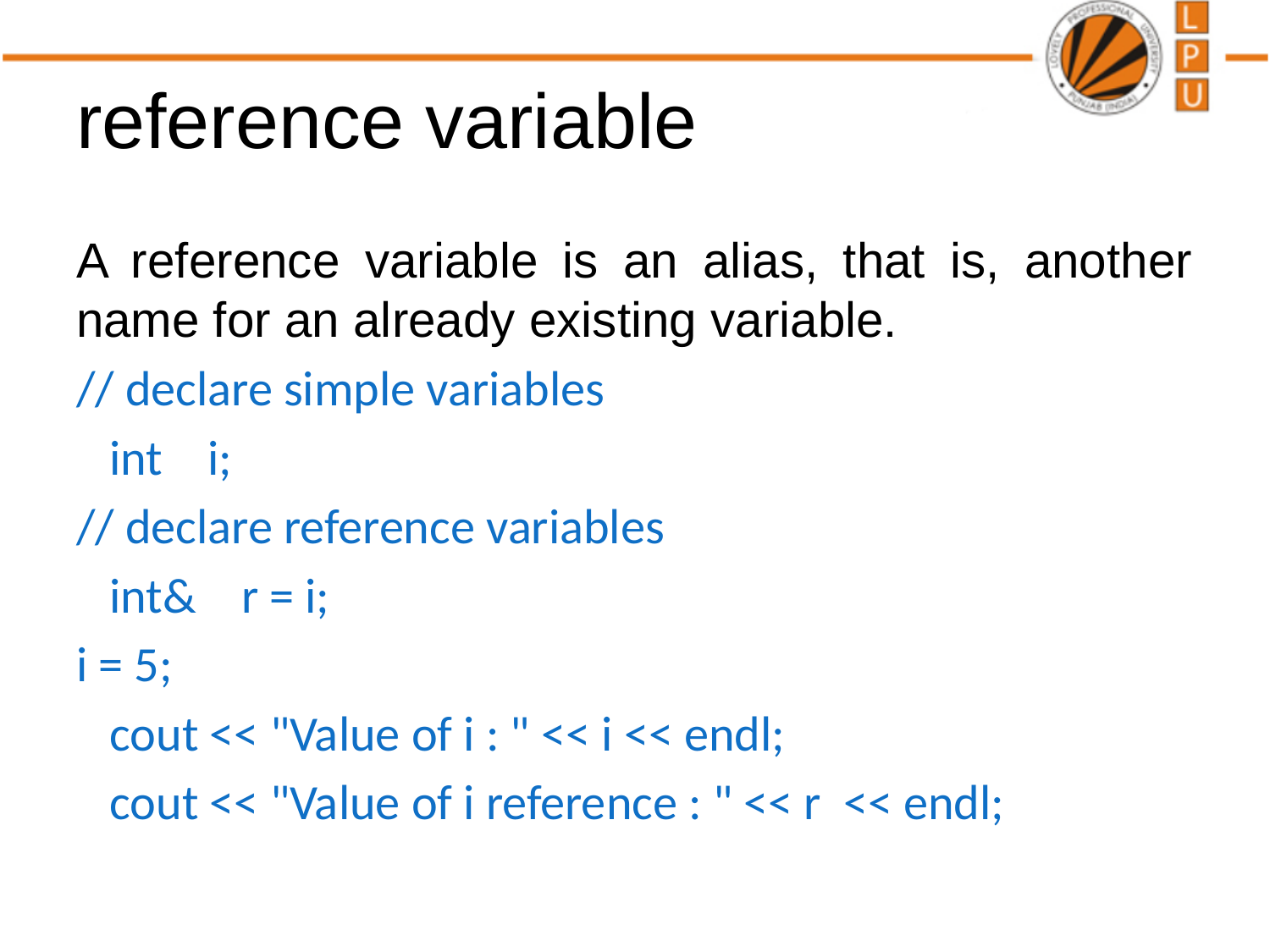

# reference variable
A reference variable is an alias, that is, another name for an already existing variable.
// declare simple variables
   int    i;
// declare reference variables
   int&    r = i;
i = 5;
   cout << "Value of i : " << i << endl;
   cout << "Value of i reference : " << r  << endl;